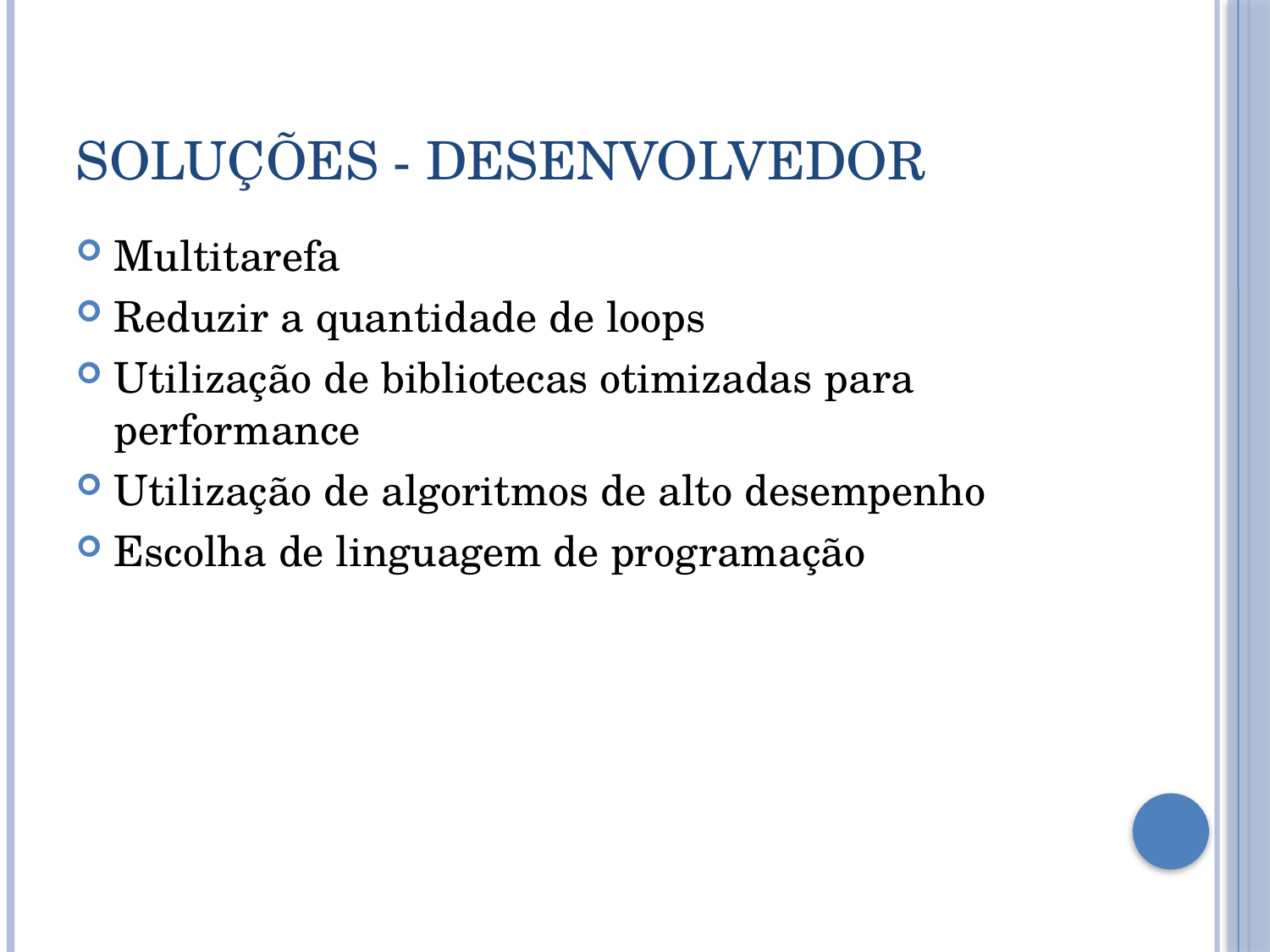

# Soluções - Desenvolvedor
Multitarefa
Reduzir a quantidade de loops
Utilização de bibliotecas otimizadas para performance
Utilização de algoritmos de alto desempenho
Escolha de linguagem de programação